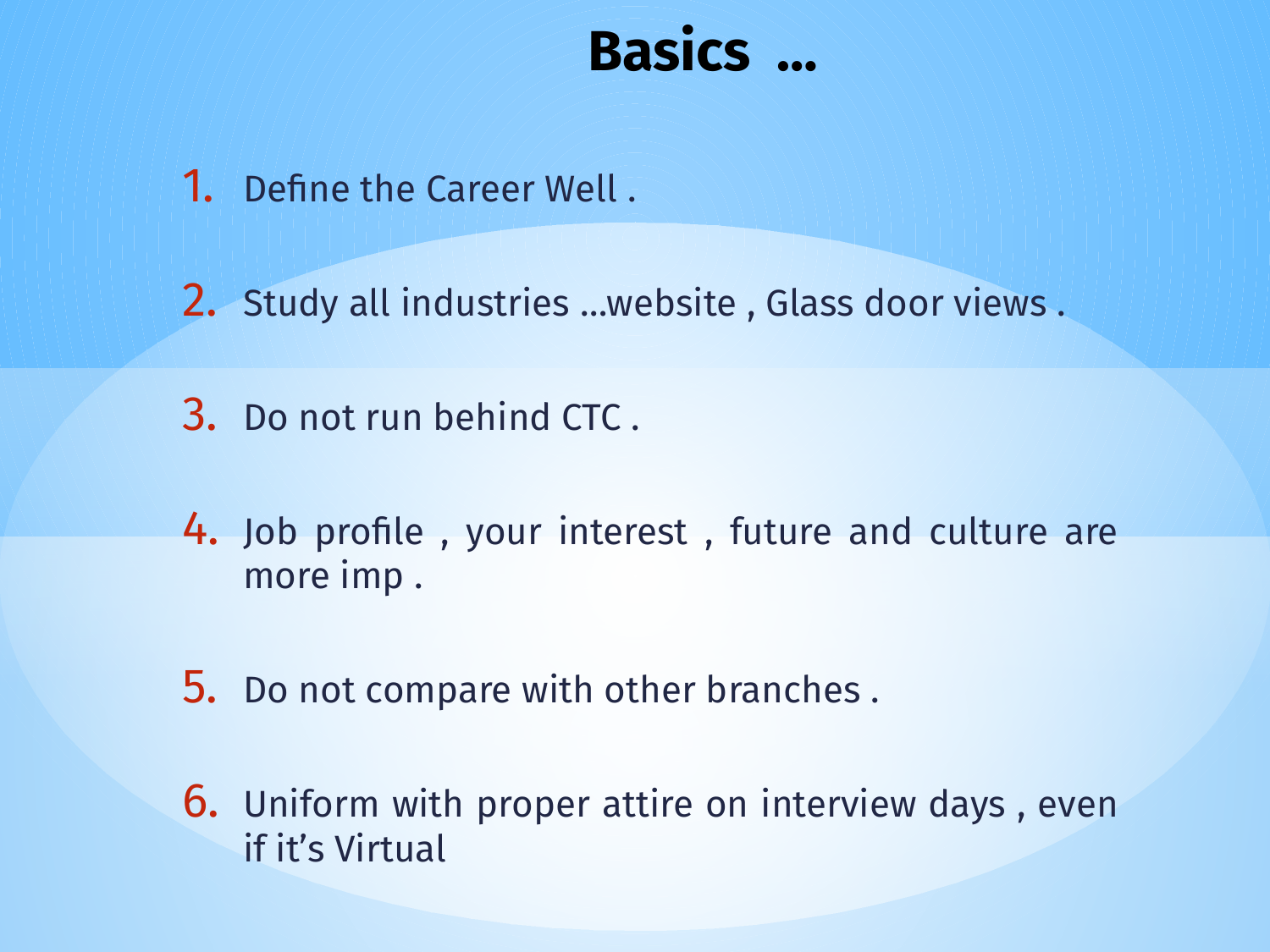

# Basics  …
Define the Career Well .

Study all industries …website , Glass door views .

Do not run behind CTC .

Job profile , your interest , future and culture are more imp .

Do not compare with other branches .

Uniform with proper attire on interview days , even if it’s Virtual